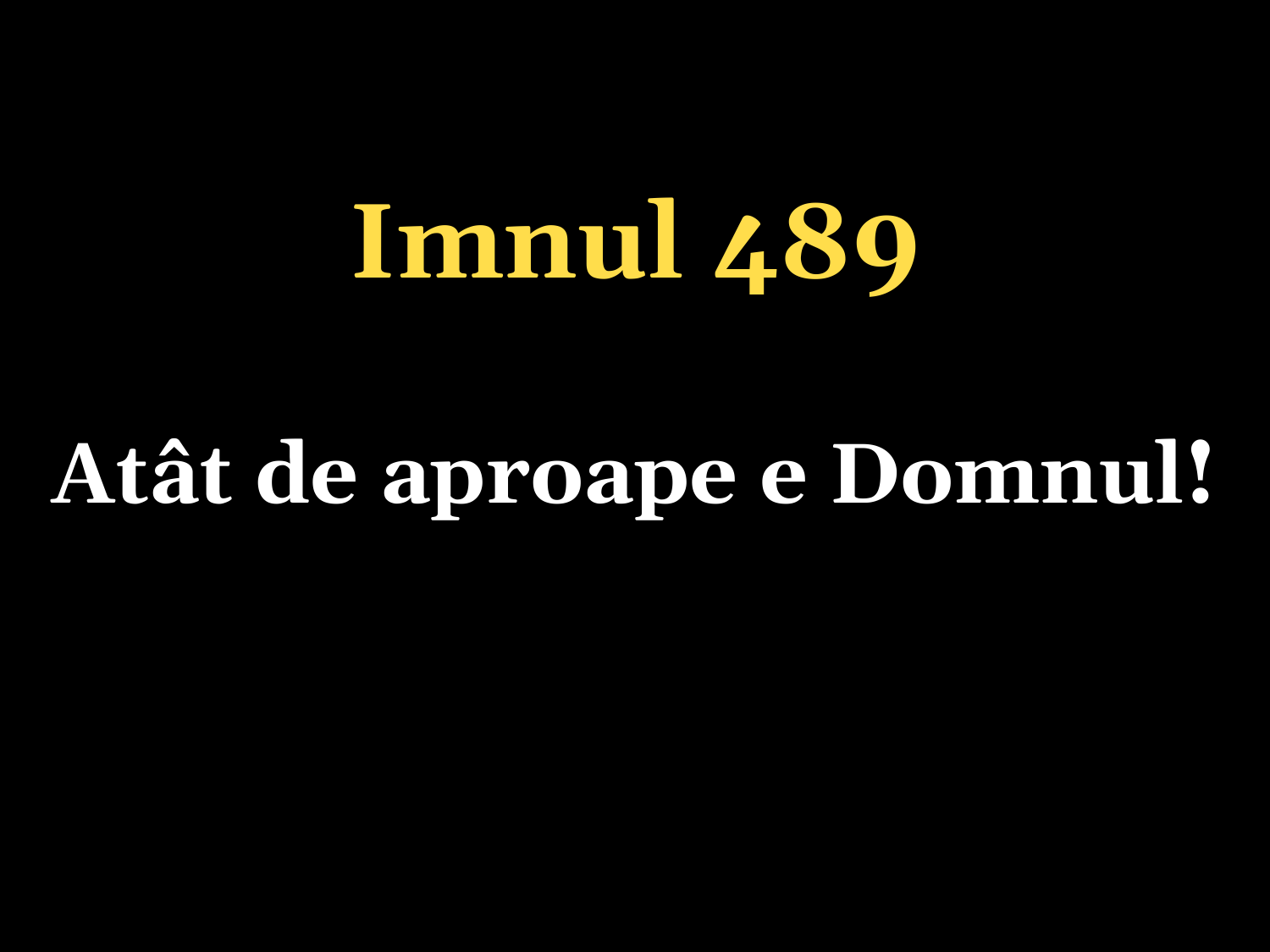

Imnul 489
Atât de aproape e Domnul!